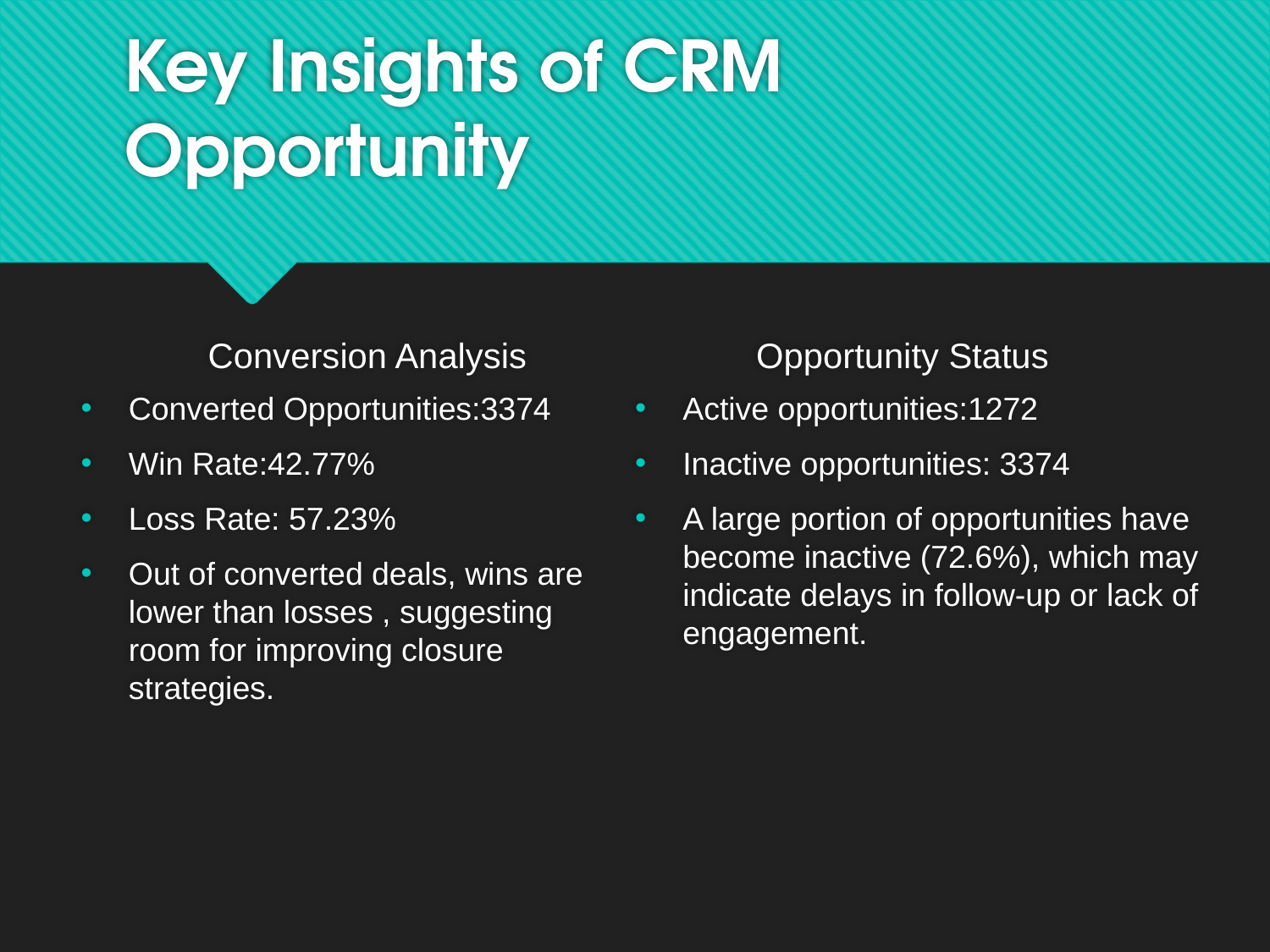

# Key Insights of CRM Opportunity
Conversion Analysis
Opportunity Status
Converted Opportunities:3374
Win Rate:42.77%
Loss Rate: 57.23%
Out of converted deals, wins are lower than losses , suggesting room for improving closure strategies.
Active opportunities:1272
Inactive opportunities: 3374
A large portion of opportunities have become inactive (72.6%), which may indicate delays in follow-up or lack of engagement.